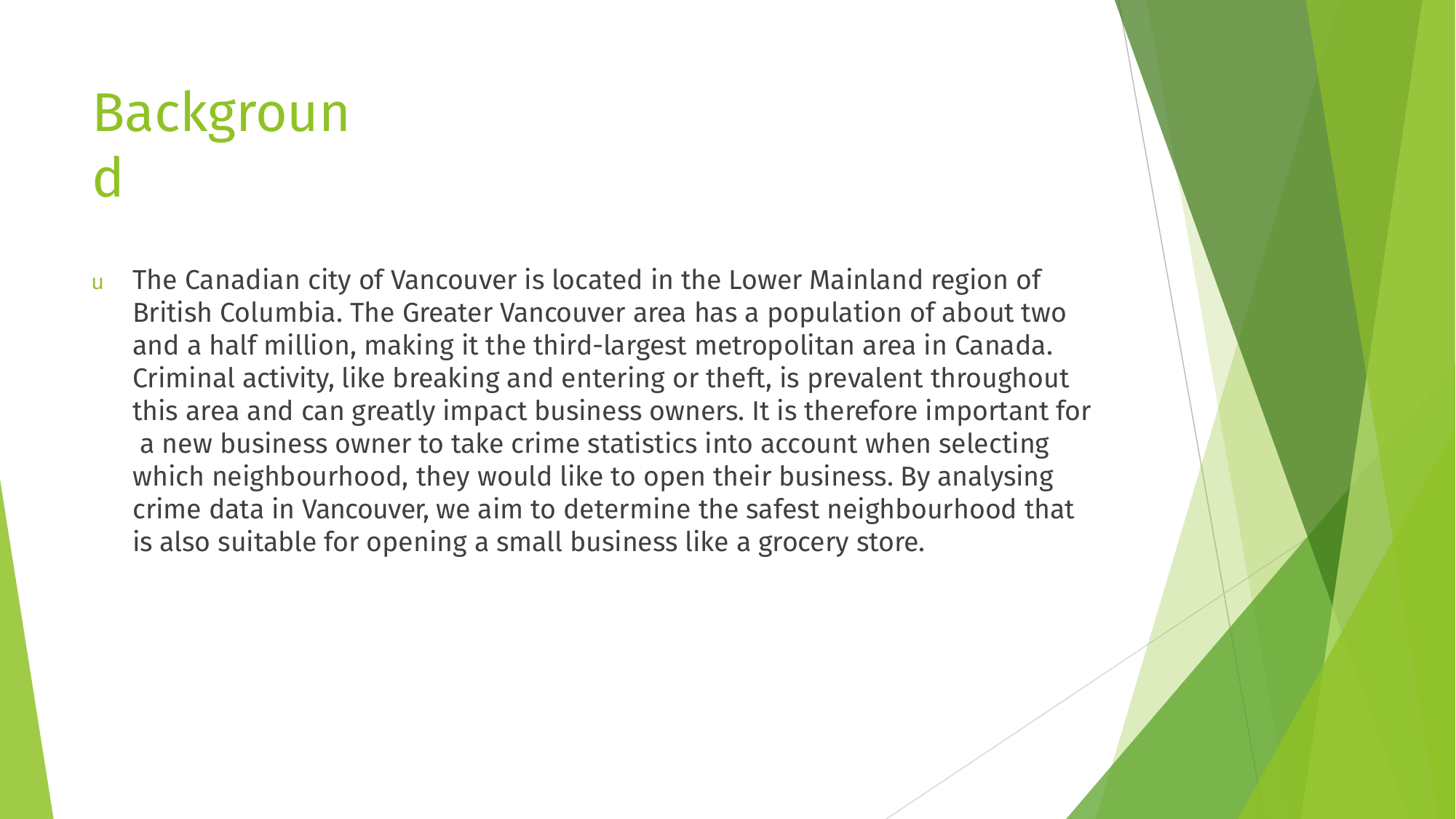

# Background
u	The Canadian city of Vancouver is located in the Lower Mainland region of  British Columbia. The Greater Vancouver area has a population of about two  and a half million, making it the third-largest metropolitan area in Canada.  Criminal activity, like breaking and entering or theft, is prevalent throughout  this area and can greatly impact business owners. It is therefore important for  a new business owner to take crime statistics into account when selecting  which neighbourhood, they would like to open their business. By analysing  crime data in Vancouver, we aim to determine the safest neighbourhood that  is also suitable for opening a small business like a grocery store.